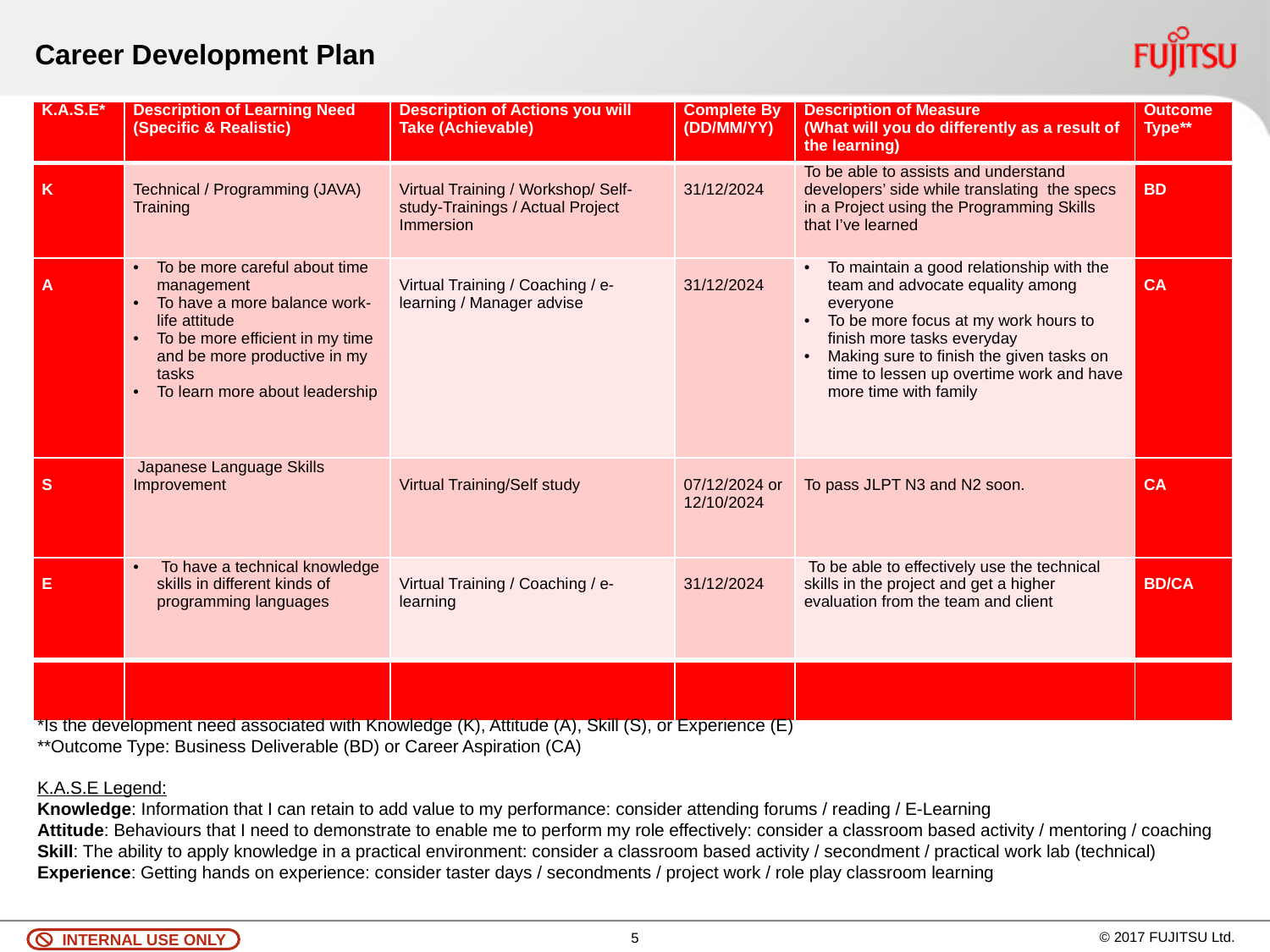

Career Development Plan
| K.A.S.E\* | Description of Learning Need (Specific & Realistic) | Description of Actions you will Take (Achievable) | Complete By (DD/MM/YY) | Description of Measure (What will you do differently as a result of the learning) | Outcome Type\*\* |
| --- | --- | --- | --- | --- | --- |
| K | Technical / Programming (JAVA) Training | Virtual Training / Workshop/ Self-study-Trainings / Actual Project Immersion | 31/12/2024 | To be able to assists and understand developers’ side while translating the specs in a Project using the Programming Skills that I’ve learned | BD |
| A | To be more careful about time management To have a more balance work-life attitude To be more efficient in my time and be more productive in my tasks To learn more about leadership | Virtual Training / Coaching / e-learning / Manager advise | 31/12/2024 | To maintain a good relationship with the team and advocate equality among everyone To be more focus at my work hours to finish more tasks everyday Making sure to finish the given tasks on time to lessen up overtime work and have more time with family | CA |
| S | Japanese Language Skills Improvement | Virtual Training/Self study | 07/12/2024 or 12/10/2024 | To pass JLPT N3 and N2 soon. | CA |
| E | To have a technical knowledge skills in different kinds of programming languages | Virtual Training / Coaching / e-learning | 31/12/2024 | To be able to effectively use the technical skills in the project and get a higher evaluation from the team and client | BD/CA |
|  |  |  |  |  |  |
*Is the development need associated with Knowledge (K), Attitude (A), Skill (S), or Experience (E)
**Outcome Type: Business Deliverable (BD) or Career Aspiration (CA)

K.A.S.E Legend:
Knowledge: Information that I can retain to add value to my performance: consider attending forums / reading / E-Learning
Attitude: Behaviours that I need to demonstrate to enable me to perform my role effectively: consider a classroom based activity / mentoring / coaching
Skill: The ability to apply knowledge in a practical environment: consider a classroom based activity / secondment / practical work lab (technical)
Experience: Getting hands on experience: consider taster days / secondments / project work / role play classroom learning

*Is the development need associated with Knowledge (K), Attitude (A), Skill (S), or Experience (E)
**Outcome Type: Business Deliverable (BD) or Career Aspiration (CA)

K.A.S.E Legend:
Knowledge: Information that I can retain to add value to my performance: consider attending forums / reading / E-Learning
Attitude: Behaviours that I need to demonstrate to enable me to perform my role effectively: consider a classroom based activity / mentoring / coaching
Skill: The ability to apply knowledge in a practical environment: consider a classroom based activity / secondment / practical work lab (technical)
Experience: Getting hands on experience: consider taster days / secondments / project work / role play classroom learning